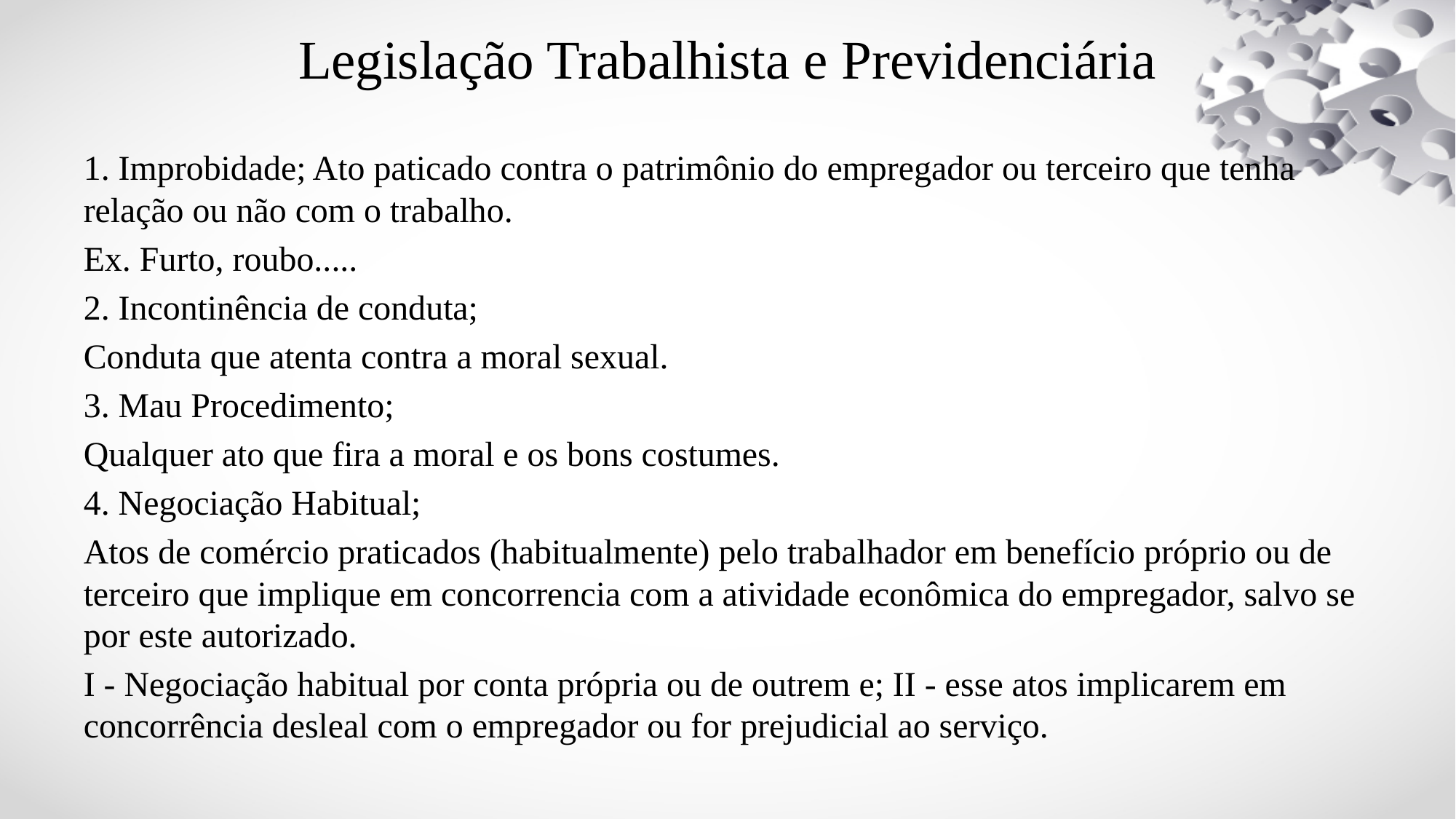

# Legislação Trabalhista e Previdenciária
1. Improbidade; Ato paticado contra o patrimônio do empregador ou terceiro que tenha relação ou não com o trabalho.
Ex. Furto, roubo.....
2. Incontinência de conduta;
Conduta que atenta contra a moral sexual.
3. Mau Procedimento;
Qualquer ato que fira a moral e os bons costumes.
4. Negociação Habitual;
Atos de comércio praticados (habitualmente) pelo trabalhador em benefício próprio ou de terceiro que implique em concorrencia com a atividade econômica do empregador, salvo se por este autorizado.
I - Negociação habitual por conta própria ou de outrem e; II - esse atos implicarem em concorrência desleal com o empregador ou for prejudicial ao serviço.